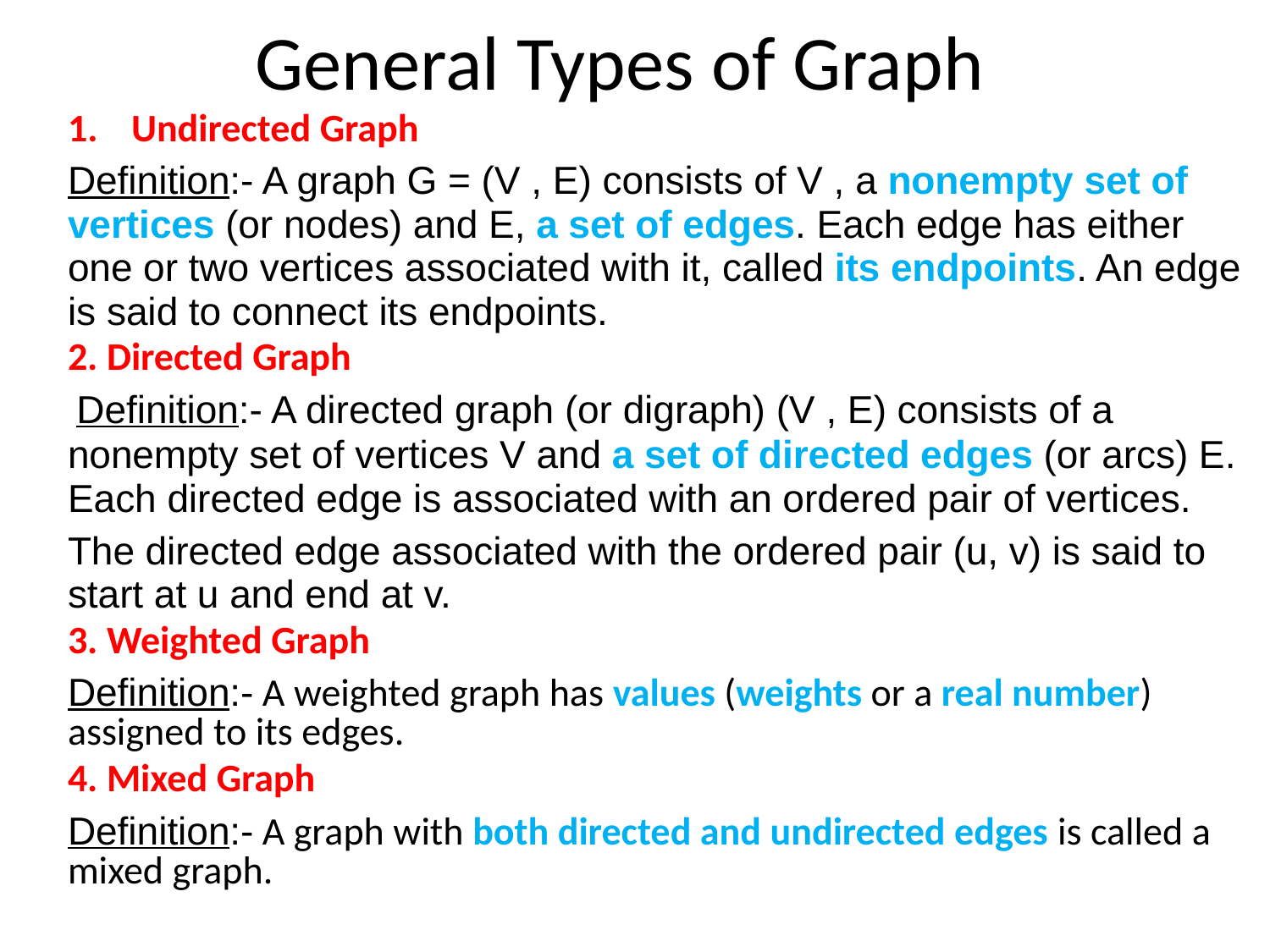

# General Types of Graph
Undirected Graph
Definition:- A graph G = (V , E) consists of V , a nonempty set of vertices (or nodes) and E, a set of edges. Each edge has either one or two vertices associated with it, called its endpoints. An edge is said to connect its endpoints.
2. Directed Graph
 Definition:- A directed graph (or digraph) (V , E) consists of a nonempty set of vertices V and a set of directed edges (or arcs) E. Each directed edge is associated with an ordered pair of vertices.
The directed edge associated with the ordered pair (u, v) is said to start at u and end at v.
3. Weighted Graph
Definition:- A weighted graph has values (weights or a real number) assigned to its edges.
4. Mixed Graph
Definition:- A graph with both directed and undirected edges is called a mixed graph.